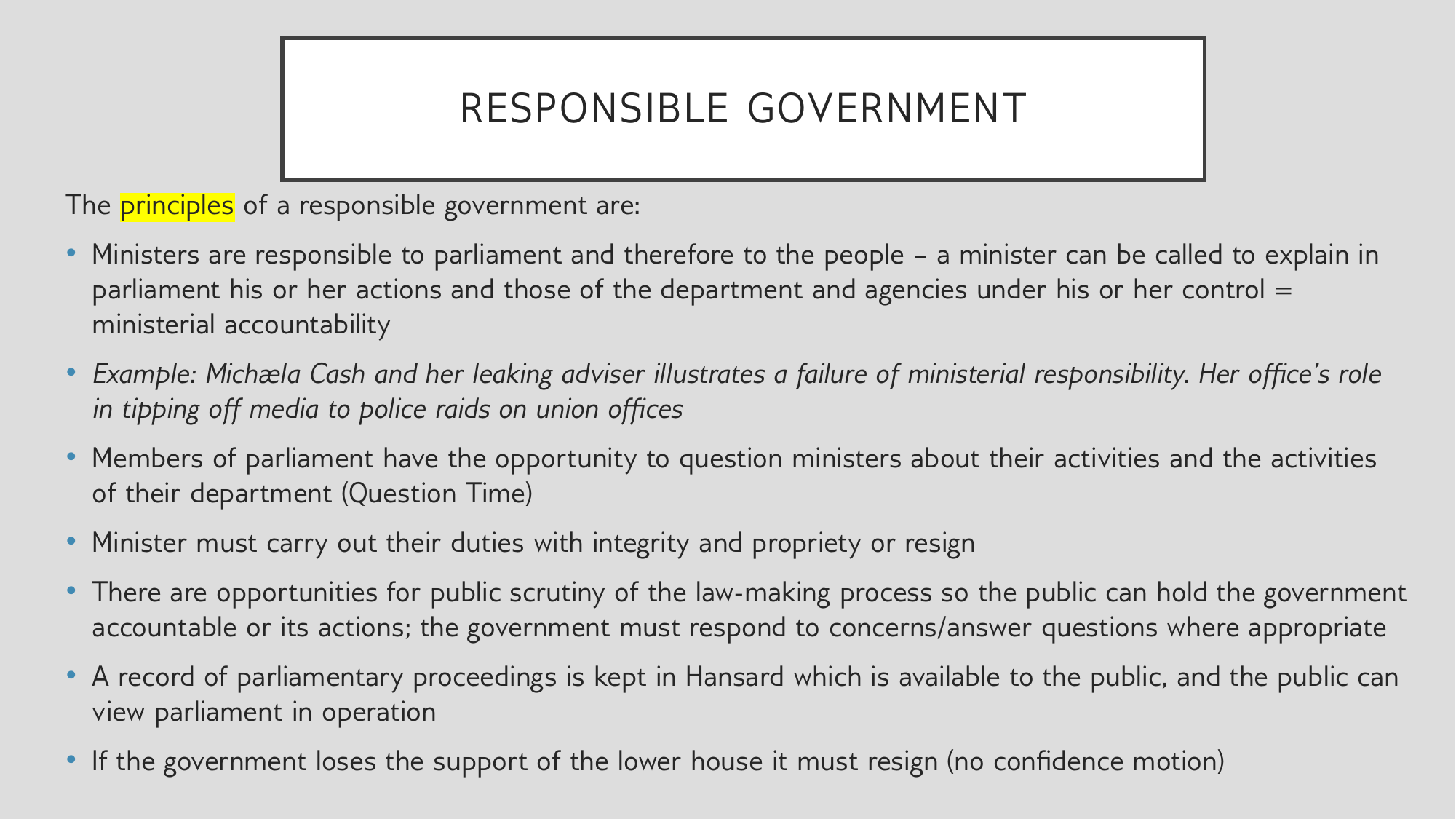

# RESPONSIBLE GOVERNMENT
The principles of a responsible government are:
Ministers are responsible to parliament and therefore to the people – a minister can be called to explain in parliament his or her actions and those of the department and agencies under his or her control = ministerial accountability
Example: Michaela Cash and her leaking adviser illustrates a failure of ministerial responsibility. Her office’s role in tipping off media to police raids on union offices
Members of parliament have the opportunity to question ministers about their activities and the activities of their department (Question Time)
Minister must carry out their duties with integrity and propriety or resign
There are opportunities for public scrutiny of the law-making process so the public can hold the government accountable or its actions; the government must respond to concerns/answer questions where appropriate
A record of parliamentary proceedings is kept in Hansard which is available to the public, and the public can view parliament in operation
If the government loses the support of the lower house it must resign (no confidence motion)